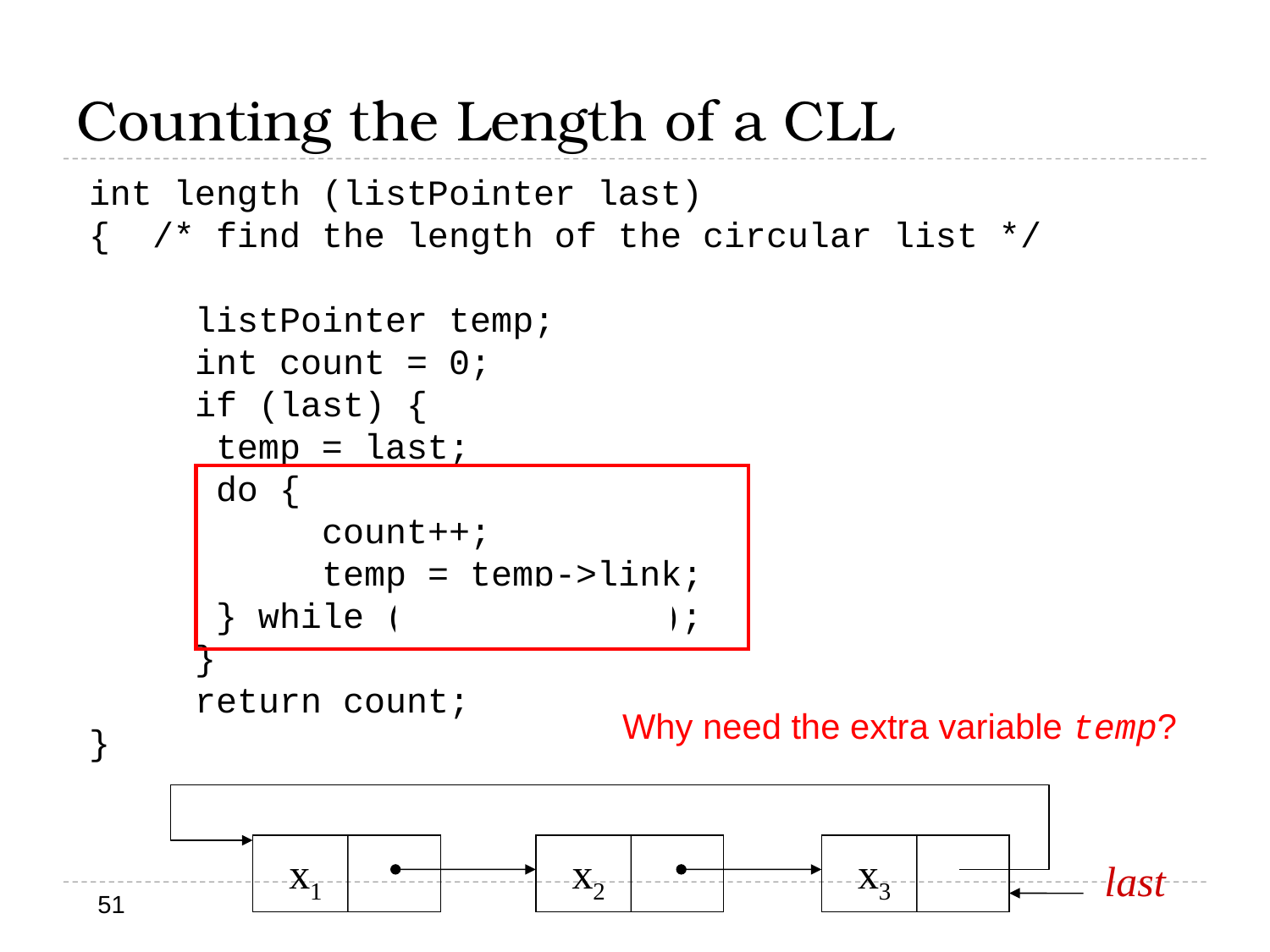

# Counting the Length of a CLL
int length (listPointer last)
{  /* find the length of the circular list */

     listPointer temp;
     int count = 0;
     if (last) {
	temp = last;
	do {
	     count++;
	     temp = temp->link;
	} while (temp != last);
     }
     return count;
}

Why need the extra variable temp?

x1
x2
x3
last

51